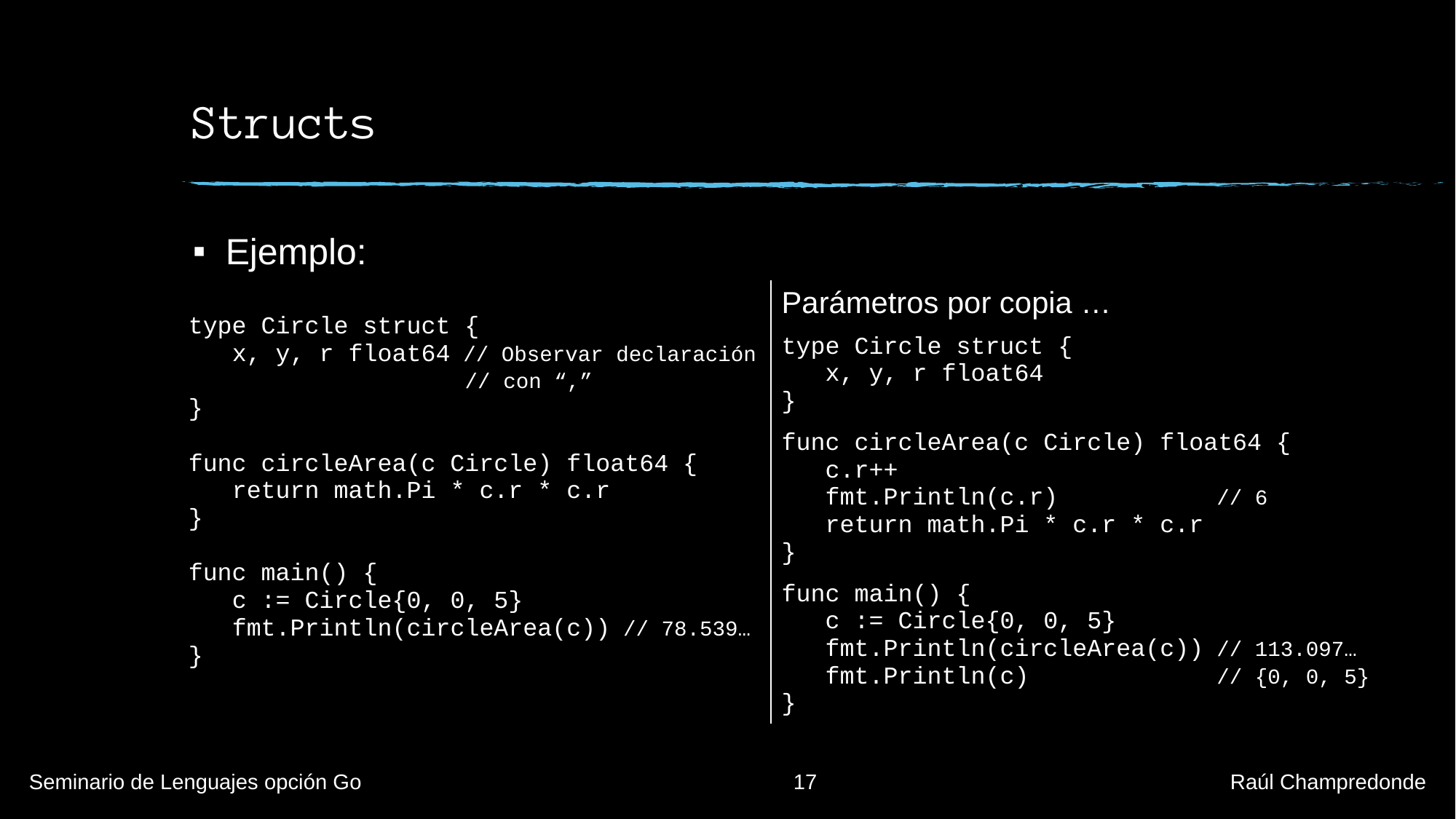

# Structs
Ejemplo:
| type Circle struct {    x, y, r float64 // Observar declaración // con “,” } func circleArea(c Circle) float64 {    return math.Pi \* c.r \* c.r }     func main() {   c := Circle{0, 0, 5} fmt.Println(circleArea(c)) // 78.539… } | Parámetros por copia … type Circle struct {   x, y, r float64 } func circleArea(c Circle) float64 {   c.r++   fmt.Println(c.r)           // 6   return math.Pi \* c.r \* c.r } func main() {   c := Circle{0, 0, 5}   fmt.Println(circleArea(c)) // 113.097…   fmt.Println(c)             // {0, 0, 5} } |
| --- | --- |
Seminario de Lenguajes opción Go				17				Raúl Champredonde